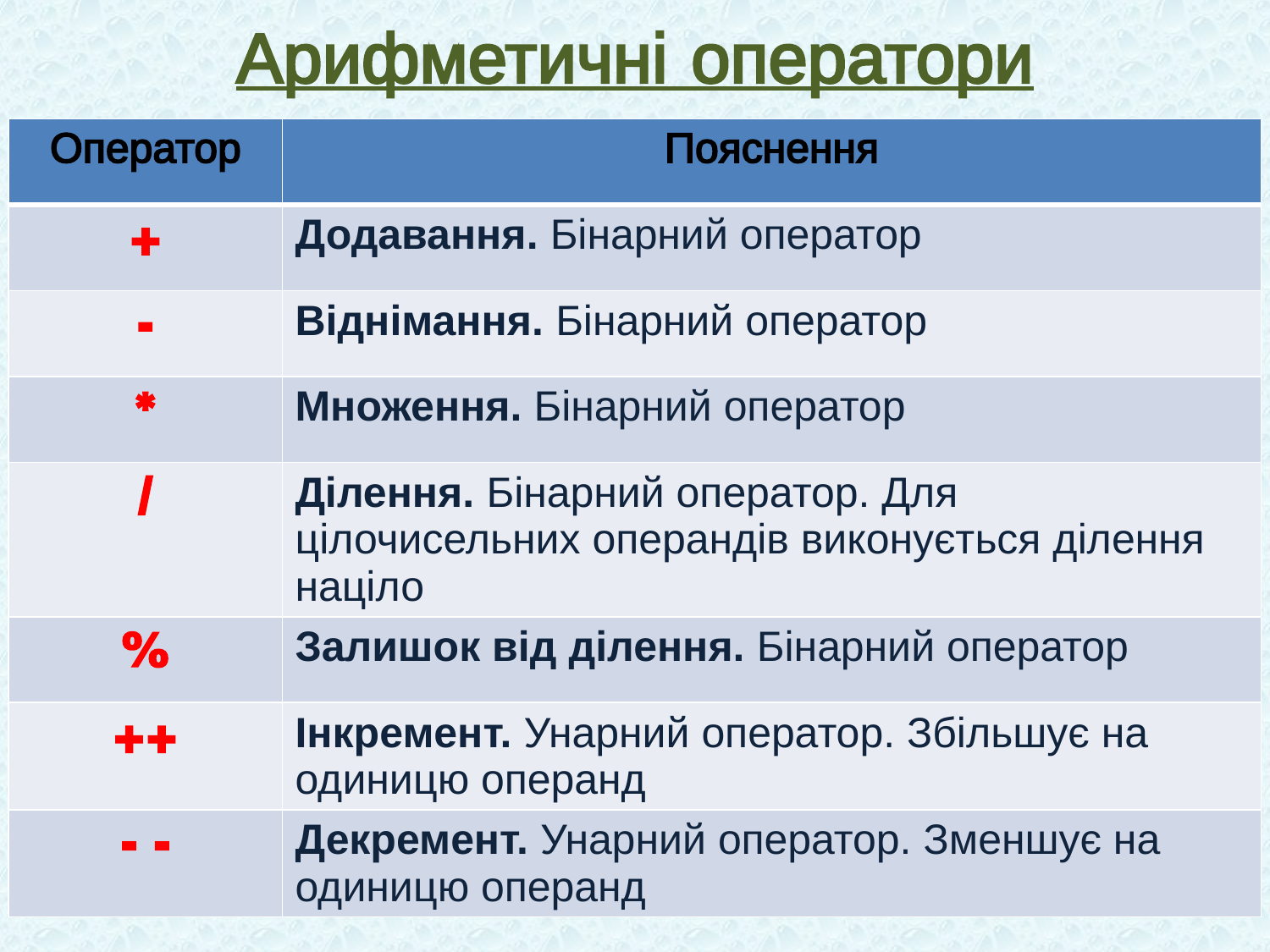

# Арифметичні оператори
| Оператор | Пояснення |
| --- | --- |
| + | Додавання. Бінарний оператор |
| - | Віднімання. Бінарний оператор |
| \* | Множення. Бінарний оператор |
| / | Ділення. Бінарний оператор. Для цілочисельних операндів виконується ділення націло |
| % | Залишок від ділення. Бінарний оператор |
| ++ | Інкремент. Унарний оператор. Збільшує на одиницю операнд |
| - - | Декремент. Унарний оператор. Зменшує на одиницю операнд |